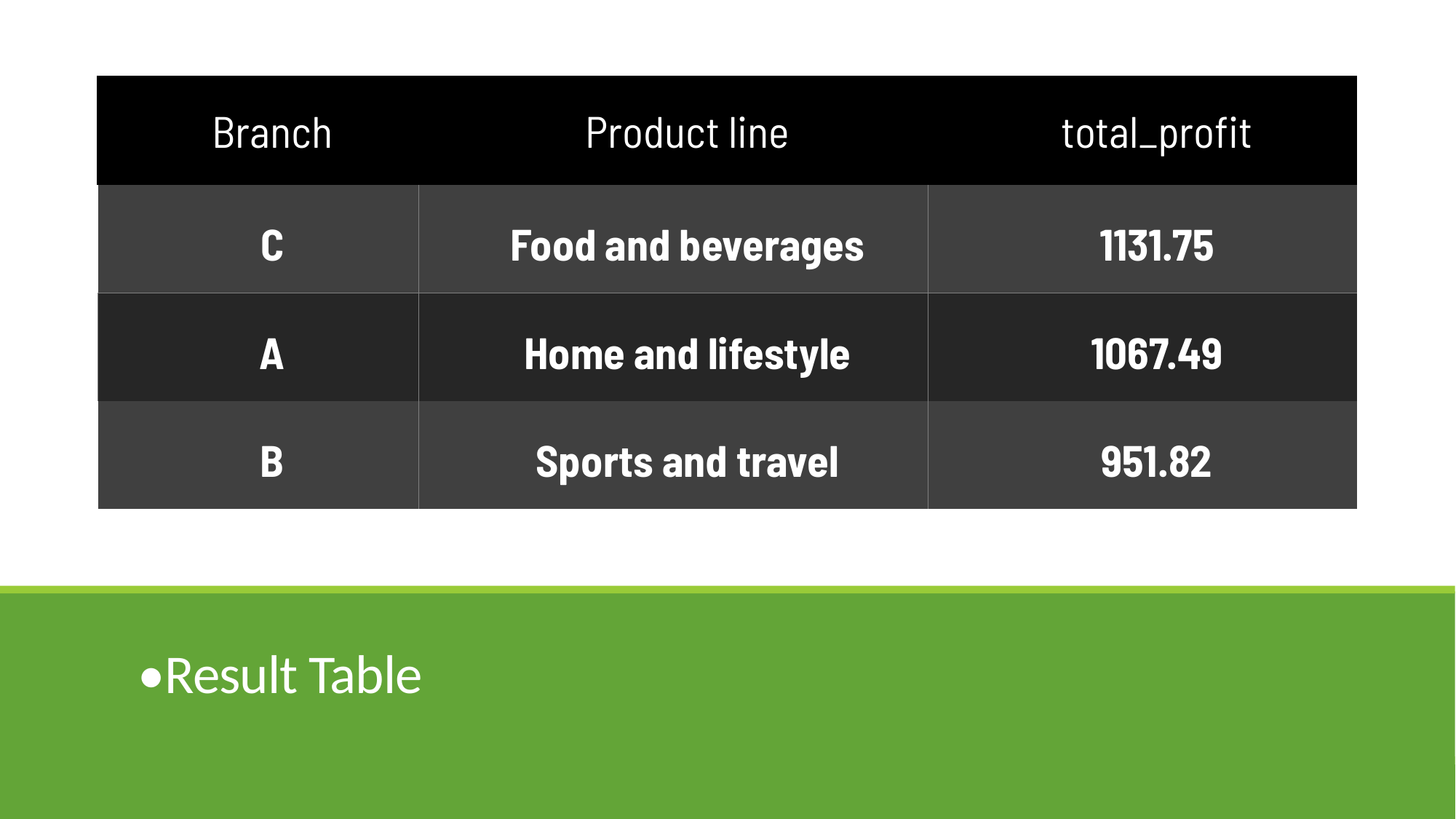

| Branch | Product line | total\_profit |
| --- | --- | --- |
| C | Food and beverages | 1131.75 |
| A | Home and lifestyle | 1067.49 |
| B | Sports and travel | 951.82 |

•Result Table